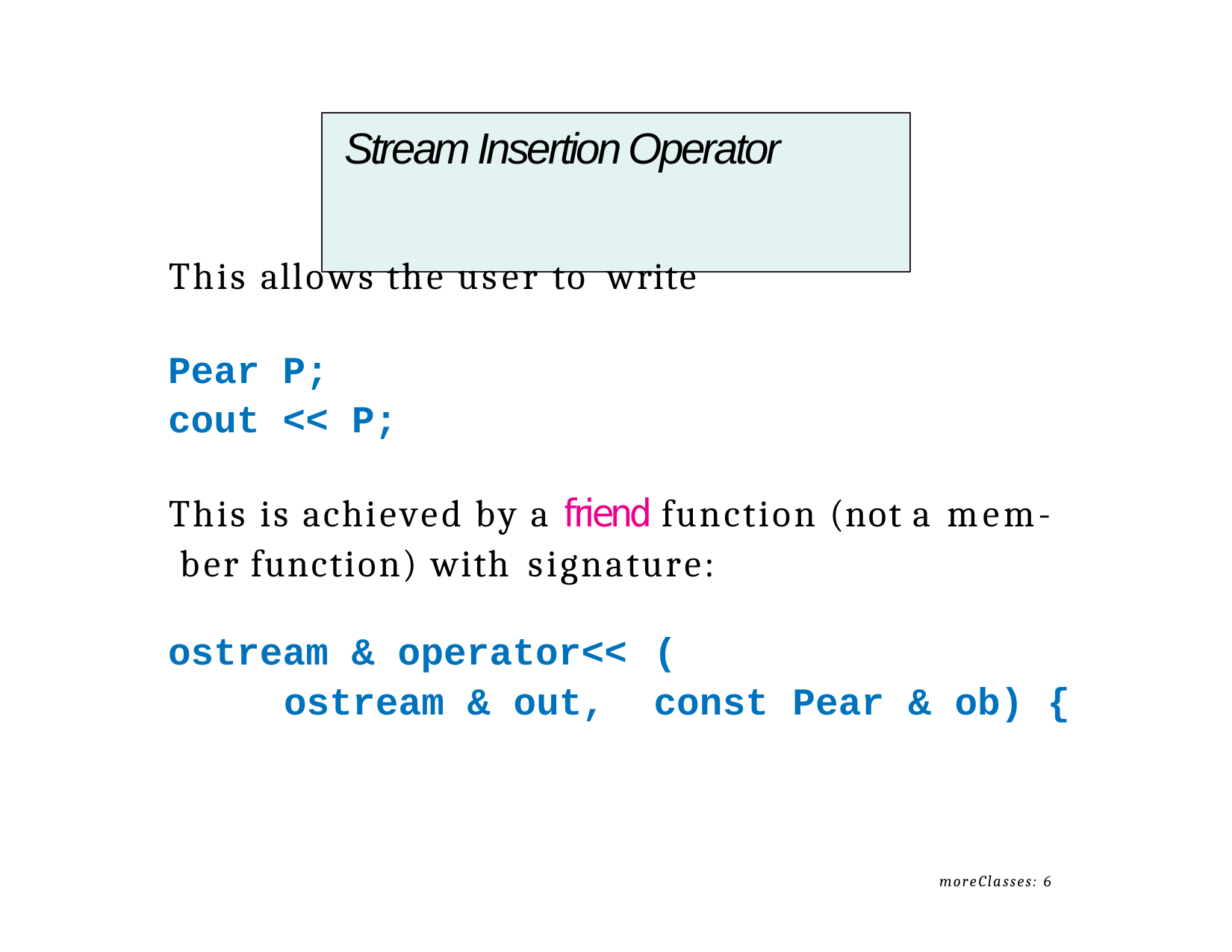

# Stream Insertion Operator
This allows the user to write

Pear P;  cout << P;

This is achieved by a friend function (not a mem-  ber function) with signature:
| ostream & operator<< | ( |  |  |  |  |
| --- | --- | --- | --- | --- | --- |
| ostream & out, | const | Pear | & | ob) | { |
moreClasses: 6